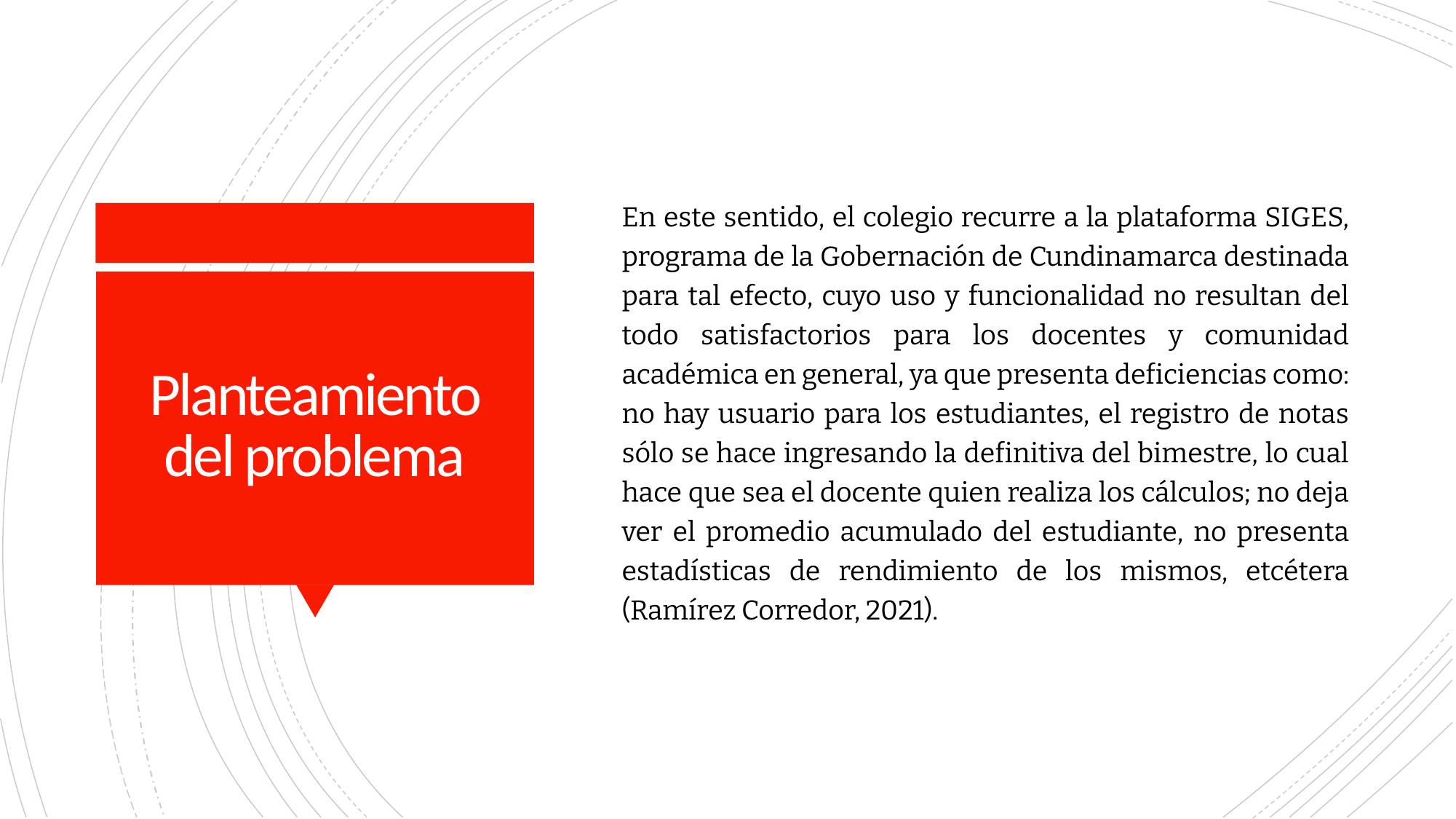

En este sentido, el colegio recurre a la plataforma SIGES, programa de la Gobernación de Cundinamarca destinada para tal efecto, cuyo uso y funcionalidad no resultan del todo satisfactorios para los docentes y comunidad académica en general, ya que presenta deficiencias como: no hay usuario para los estudiantes, el registro de notas sólo se hace ingresando la definitiva del bimestre, lo cual hace que sea el docente quien realiza los cálculos; no deja ver el promedio acumulado del estudiante, no presenta estadísticas de rendimiento de los mismos, etcétera (Ramírez Corredor, 2021).
# Planteamiento del problema